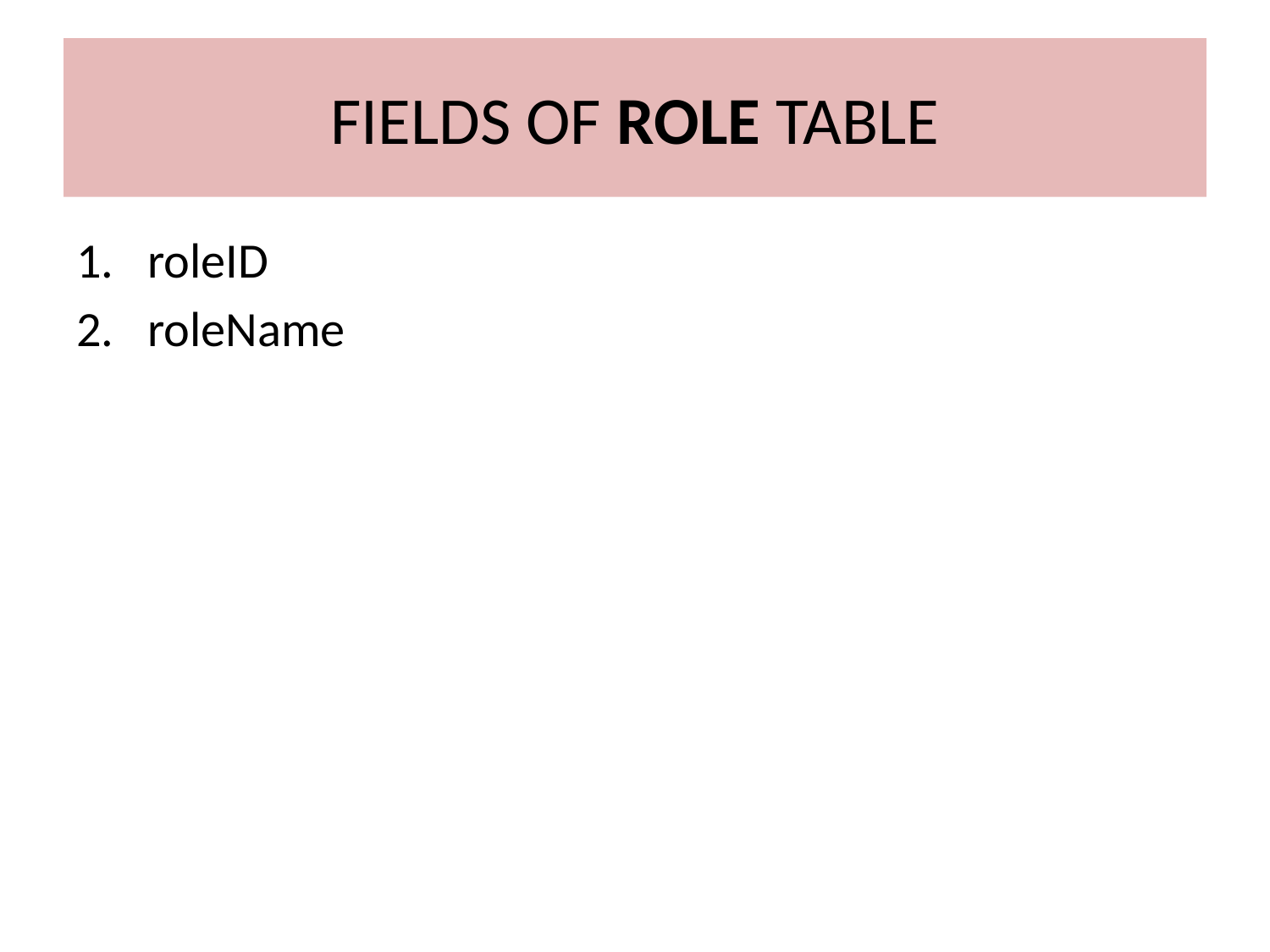

# FIELDS OF ROLE TABLE
roleID
roleName